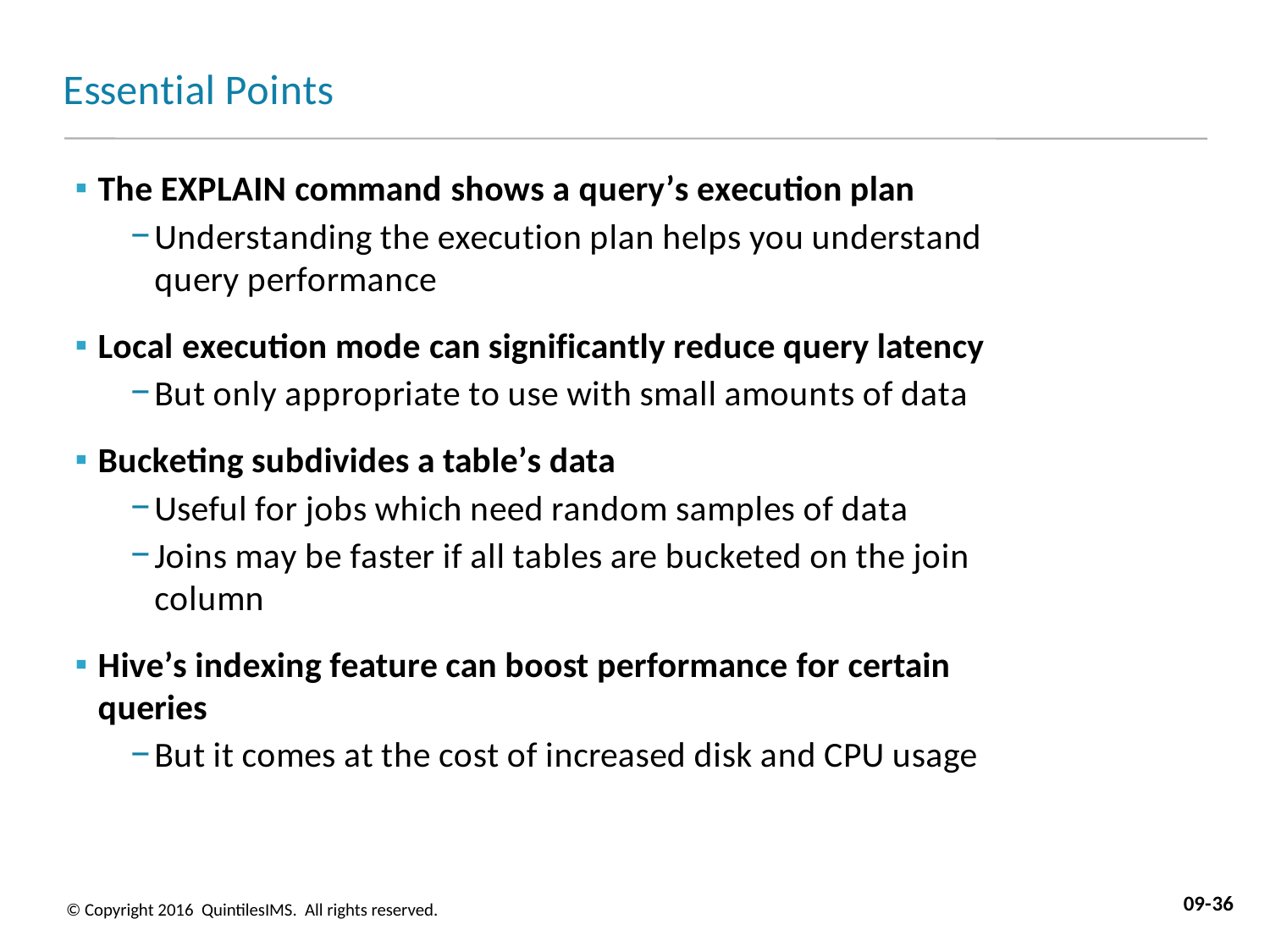

# Essential Points
The EXPLAIN command shows a query’s execution plan
Understanding the execution plan helps you understand query performance
Local execution mode can significantly reduce query latency
But only appropriate to use with small amounts of data
Bucketing subdivides a table’s data
Useful for jobs which need random samples of data
Joins may be faster if all tables are bucketed on the join column
Hive’s indexing feature can boost performance for certain queries
But it comes at the cost of increased disk and CPU usage
09-36
© Copyright 2016  QuintilesIMS.  All rights reserved.